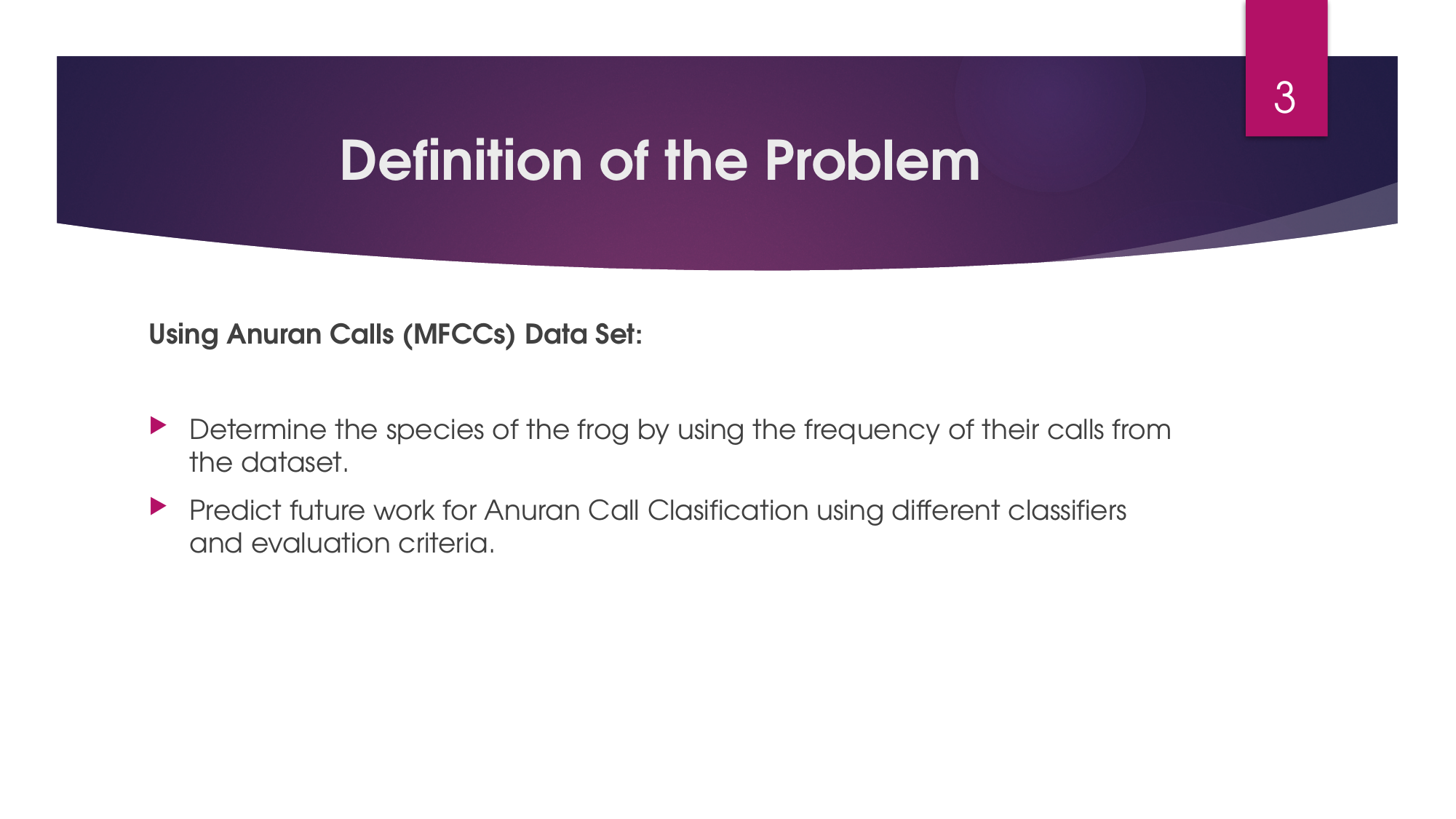

3
# Definition of the Problem
Using Anuran Calls (MFCCs) Data Set:

Determine the species of the frog by using the frequency of their calls from the dataset.
Predict future work for Anuran Call Clasification using different classifiers and evaluation criteria.